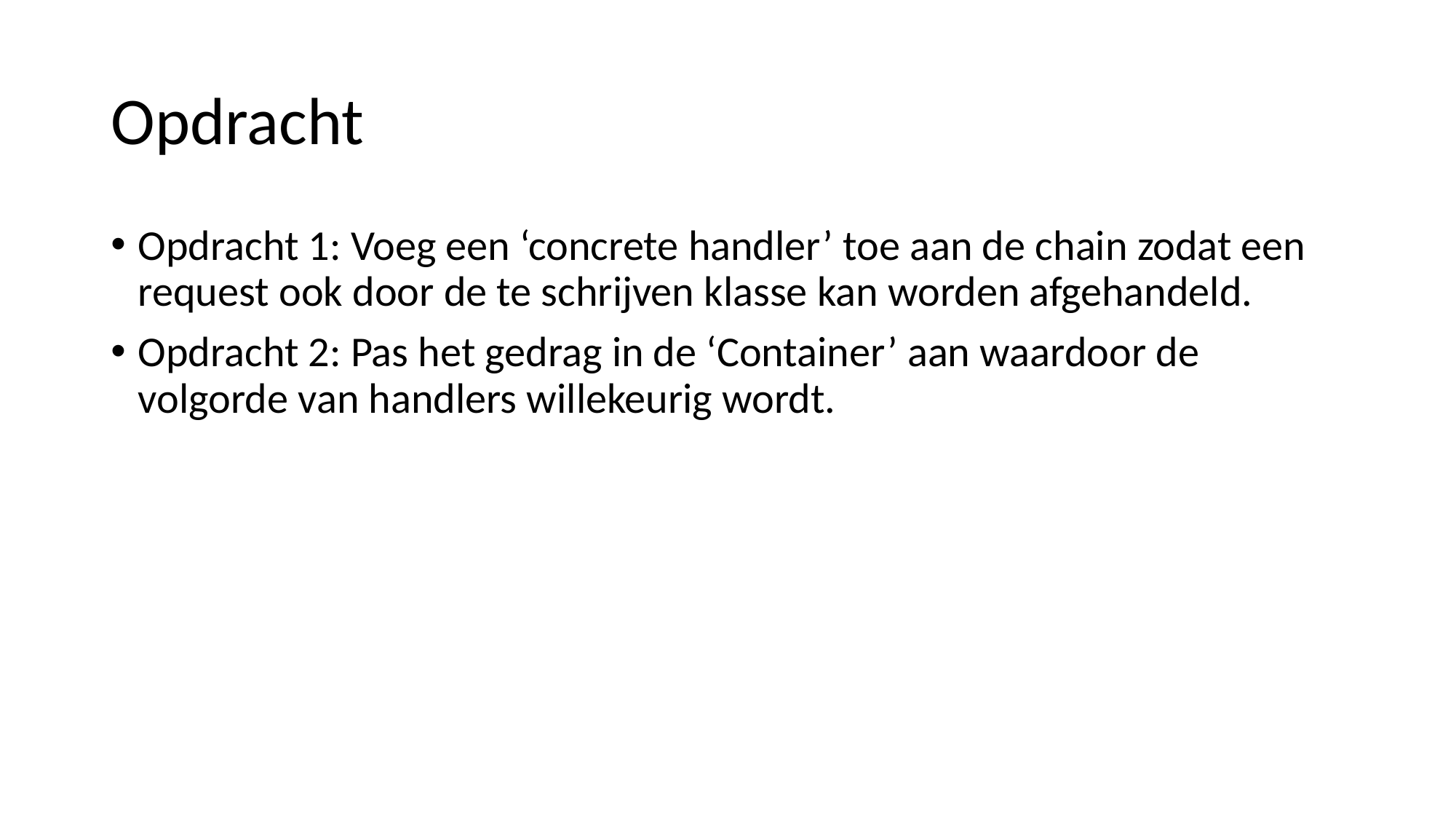

# Opdracht
Opdracht 1: Voeg een ‘concrete handler’ toe aan de chain zodat een request ook door de te schrijven klasse kan worden afgehandeld.
Opdracht 2: Pas het gedrag in de ‘Container’ aan waardoor de volgorde van handlers willekeurig wordt.